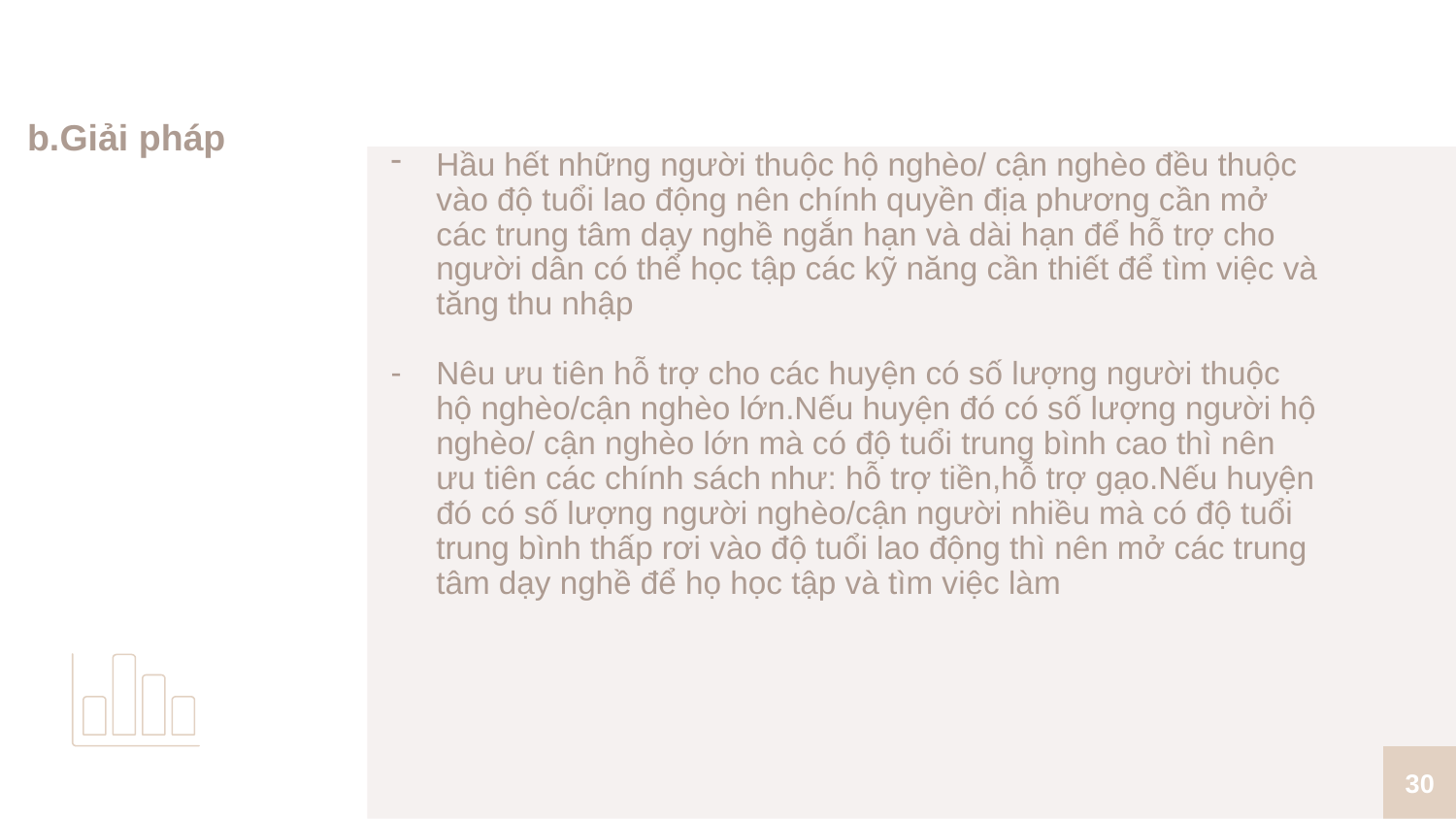

# b.Giải pháp
Hầu hết những người thuộc hộ nghèo/ cận nghèo đều thuộc vào độ tuổi lao động nên chính quyền địa phương cần mở các trung tâm dạy nghề ngắn hạn và dài hạn để hỗ trợ cho người dân có thể học tập các kỹ năng cần thiết để tìm việc và tăng thu nhập

Nêu ưu tiên hỗ trợ cho các huyện có số lượng người thuộc hộ nghèo/cận nghèo lớn.Nếu huyện đó có số lượng người hộ nghèo/ cận nghèo lớn mà có độ tuổi trung bình cao thì nên ưu tiên các chính sách như: hỗ trợ tiền,hỗ trợ gạo.Nếu huyện đó có số lượng người nghèo/cận người nhiều mà có độ tuổi trung bình thấp rơi vào độ tuổi lao động thì nên mở các trung tâm dạy nghề để họ học tập và tìm việc làm

30